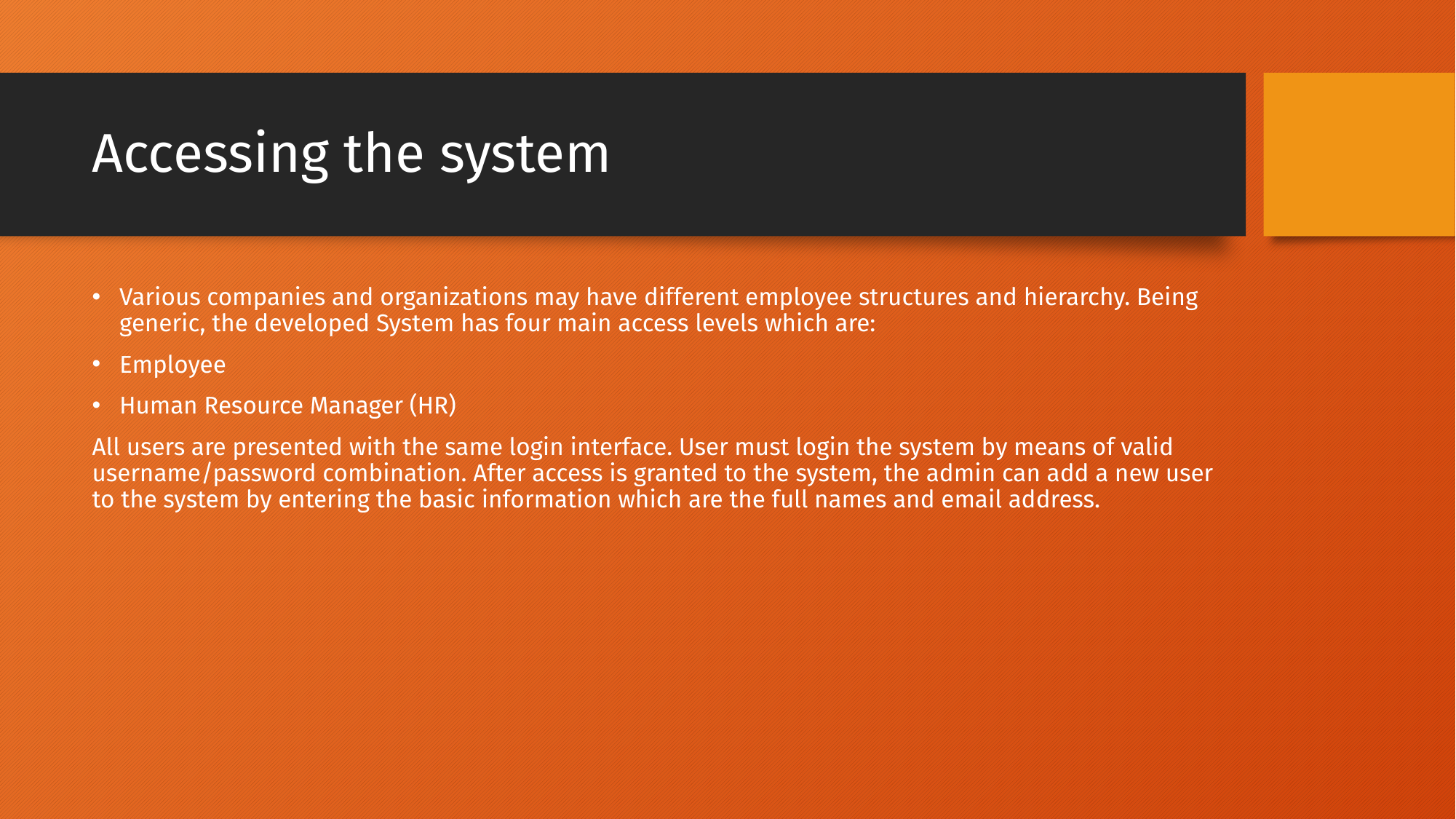

# Accessing the system
Various companies and organizations may have different employee structures and hierarchy. Being generic, the developed System has four main access levels which are:
Employee
Human Resource Manager (HR)
All users are presented with the same login interface. User must login the system by means of valid username/password combination. After access is granted to the system, the admin can add a new user to the system by entering the basic information which are the full names and email address.